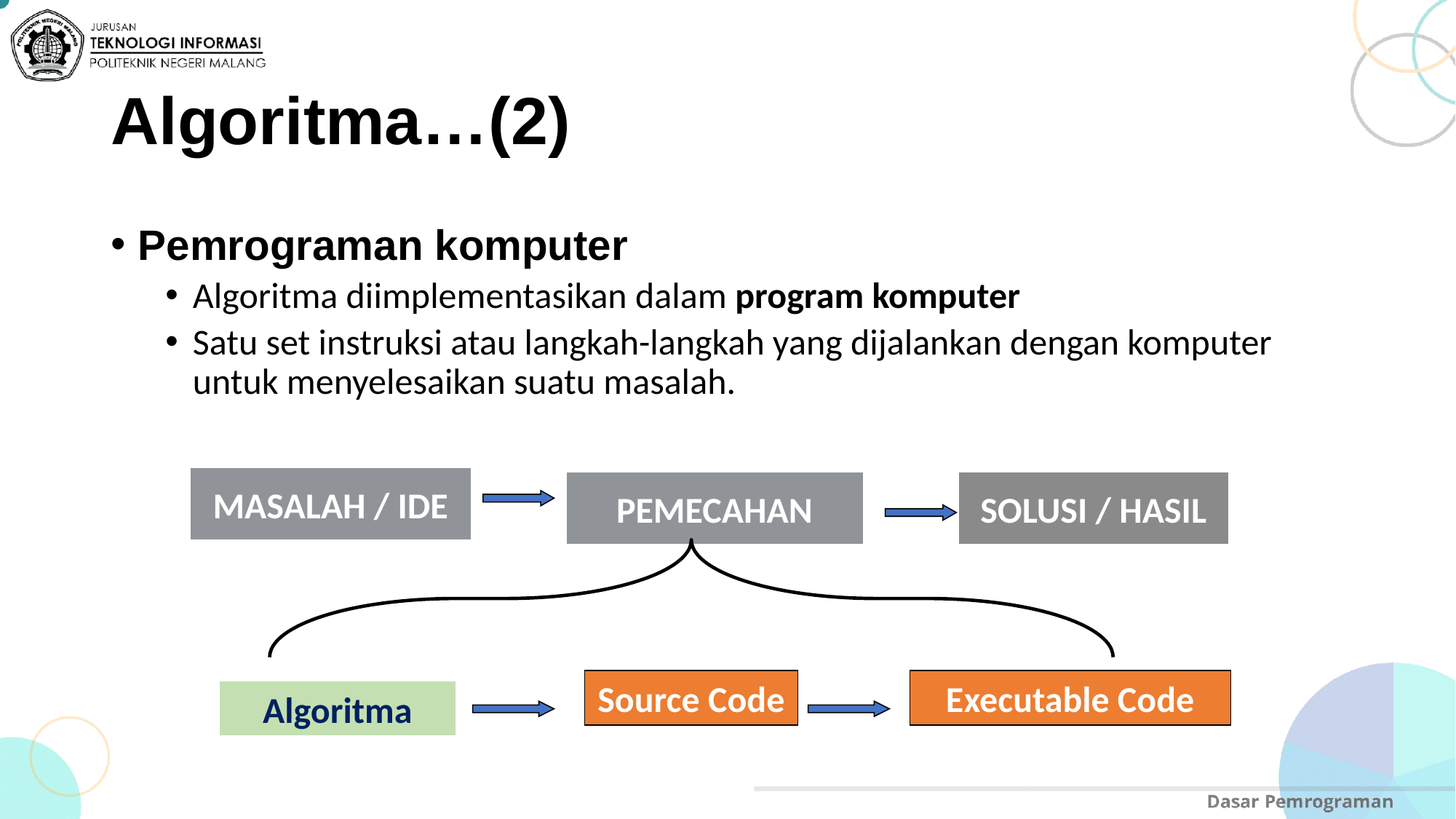

# Algoritma…(2)
Pemrograman komputer
Algoritma diimplementasikan dalam program komputer
Satu set instruksi atau langkah-langkah yang dijalankan dengan komputer untuk menyelesaikan suatu masalah.

MASALAH / IDE
PEMECAHAN
SOLUSI / HASIL

Source Code
Executable Code
Algoritma